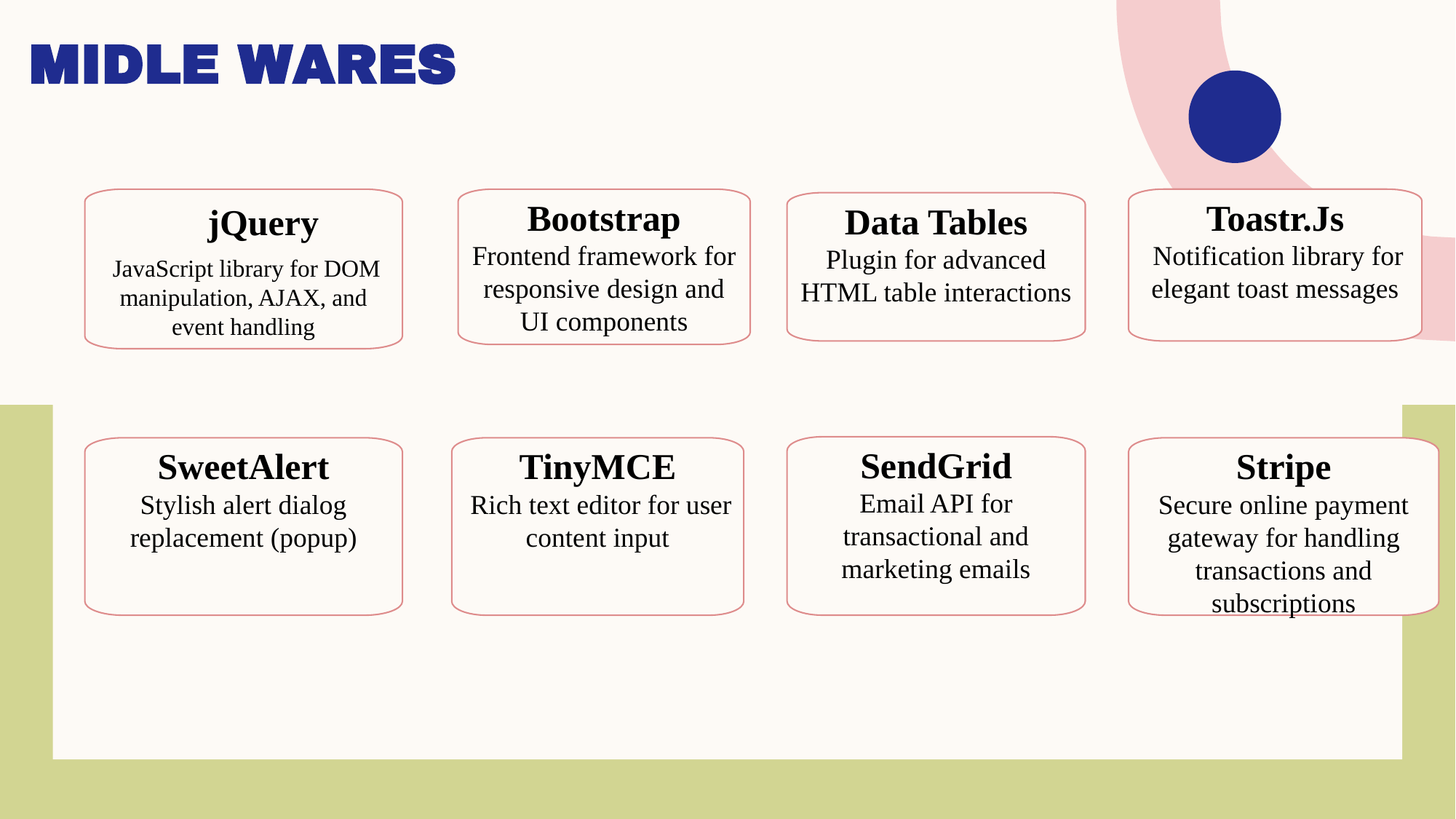

# Midle wares

 JavaScript library for DOM manipulation, AJAX, and event handling
Bootstrap
Frontend framework for responsive design and UI components
Toastr.Js
 Notification library for elegant toast messages

Data Tables
Plugin for advanced HTML table interactions
jQuery
SendGrid
Email API for transactional and marketing emails
SweetAlert
Stylish alert dialog replacement (popup)
TinyMCE
 Rich text editor for user content input
Stripe
Secure online payment gateway for handling transactions and subscriptions